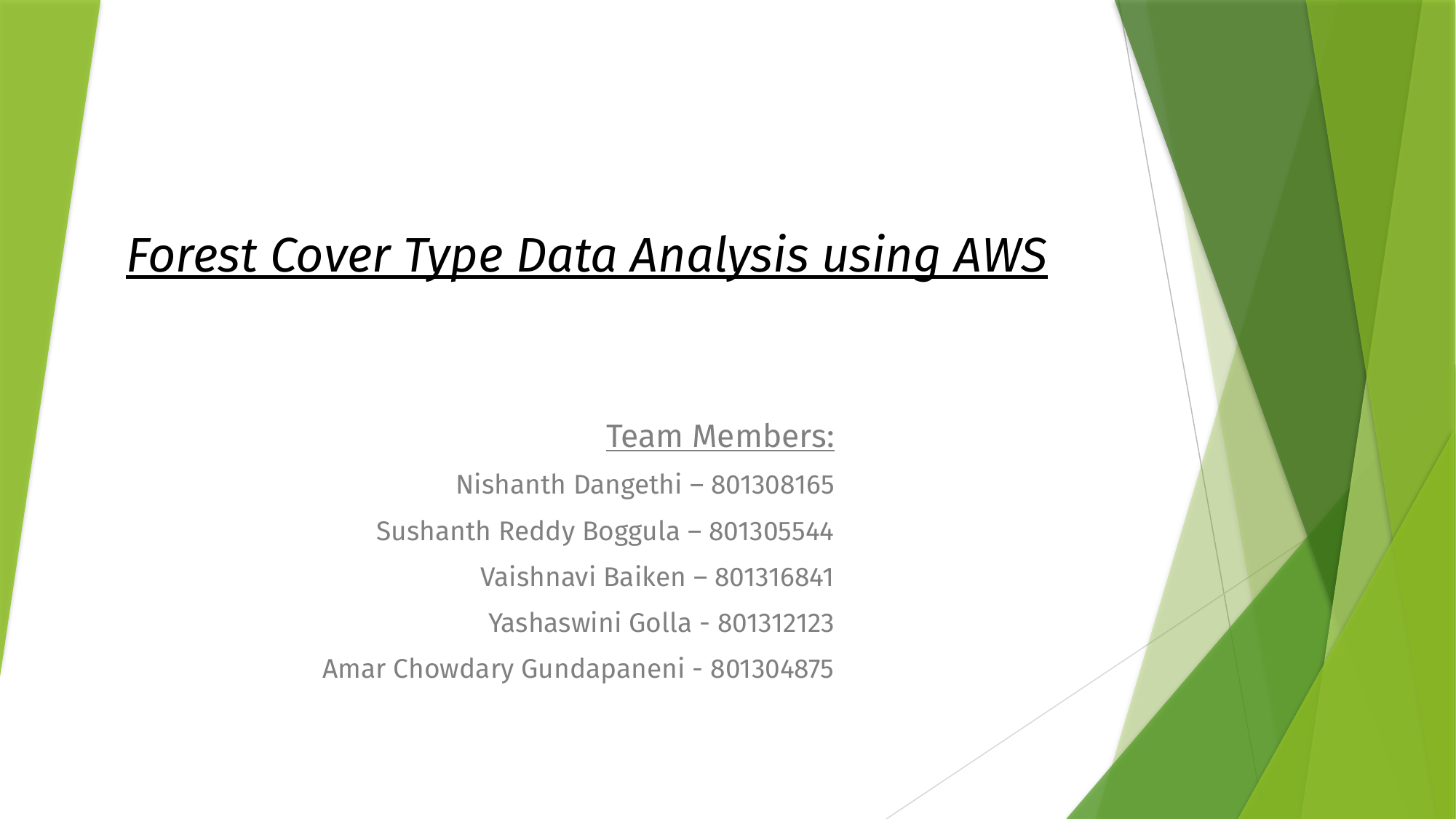

# Forest Cover Type Data Analysis using AWSing AWS
Team Members:
Nishanth Dangethi – 801308165
Sushanth Reddy Boggula – 801305544
Vaishnavi Baiken – 801316841
Yashaswini Golla - ​​801312123
Amar Chowdary Gundapaneni - 801304875